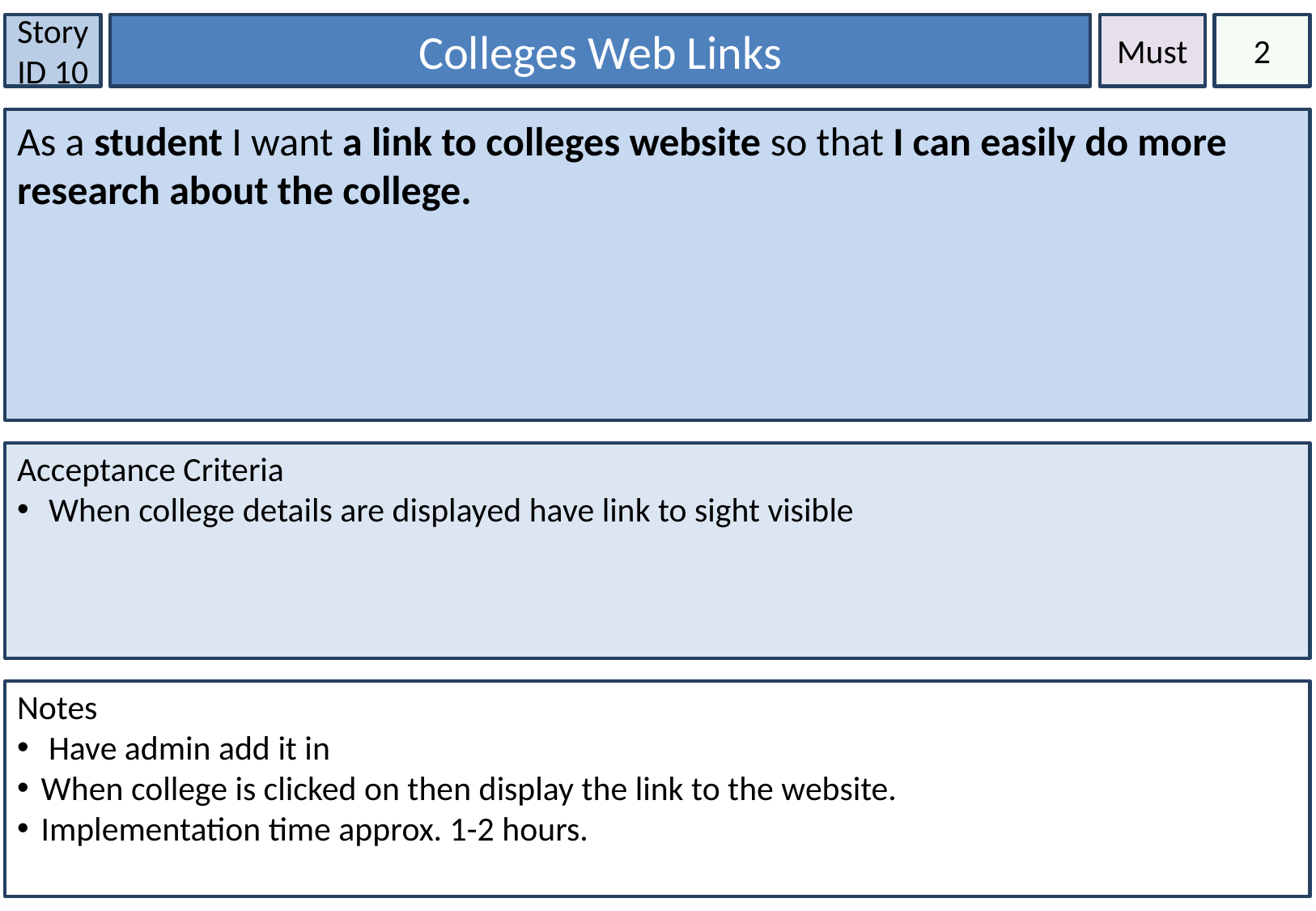

Story ID 10
Colleges Web Links
Must
2
As a student I want a link to colleges website so that I can easily do more research about the college.
Acceptance Criteria
 When college details are displayed have link to sight visible
Notes
 Have admin add it in
When college is clicked on then display the link to the website.
Implementation time approx. 1-2 hours.